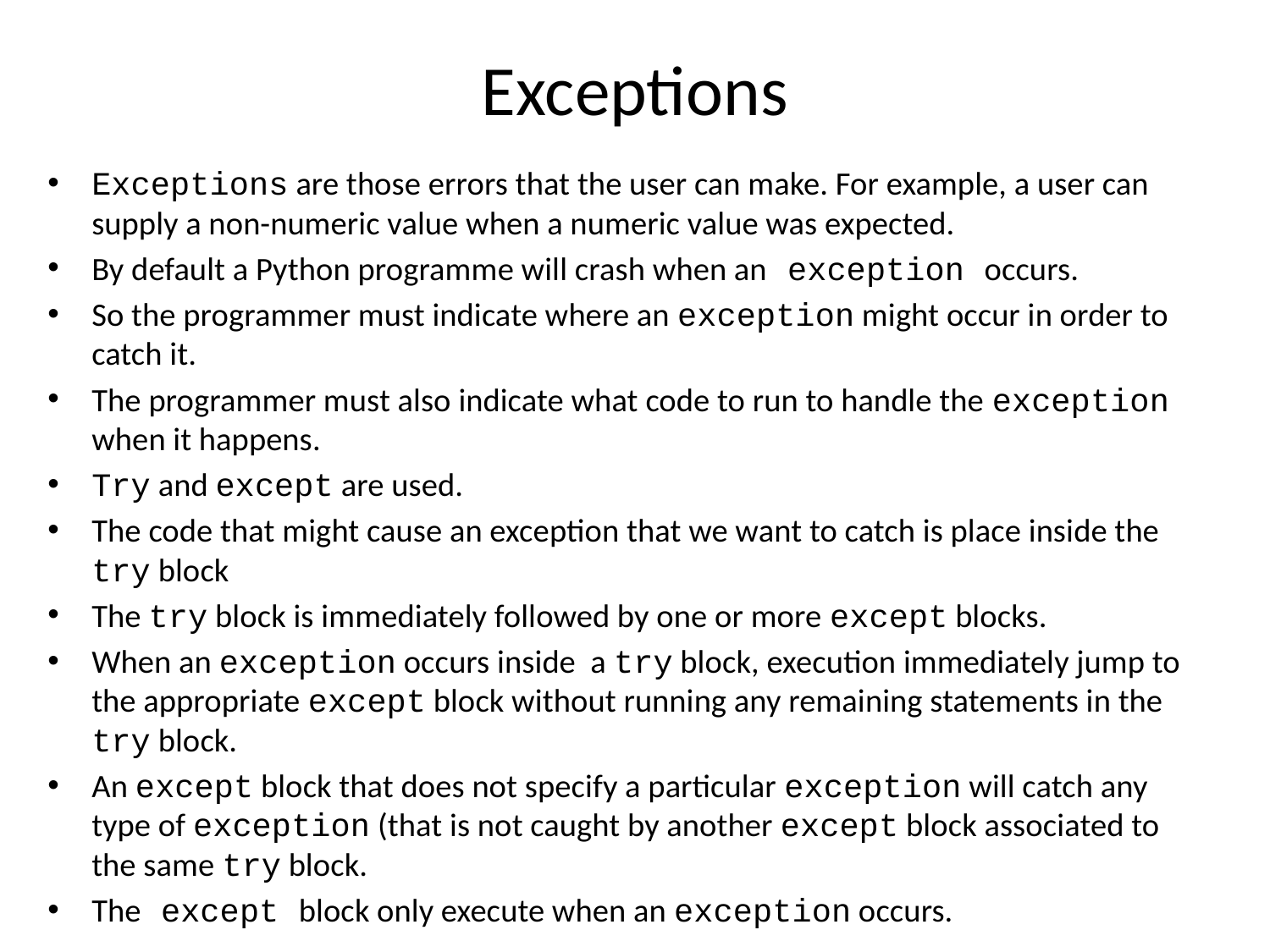

# Exceptions
Exceptions are those errors that the user can make. For example, a user can supply a non-numeric value when a numeric value was expected.
By default a Python programme will crash when an exception occurs.
So the programmer must indicate where an exception might occur in order to catch it.
The programmer must also indicate what code to run to handle the exception when it happens.
Try and except are used.
The code that might cause an exception that we want to catch is place inside the try block
The try block is immediately followed by one or more except blocks.
When an exception occurs inside  a try block, execution immediately jump to the appropriate except block without running any remaining statements in the try block.
An except block that does not specify a particular exception will catch any type of exception (that is not caught by another except block associated to the same try block.
The except block only execute when an exception occurs.